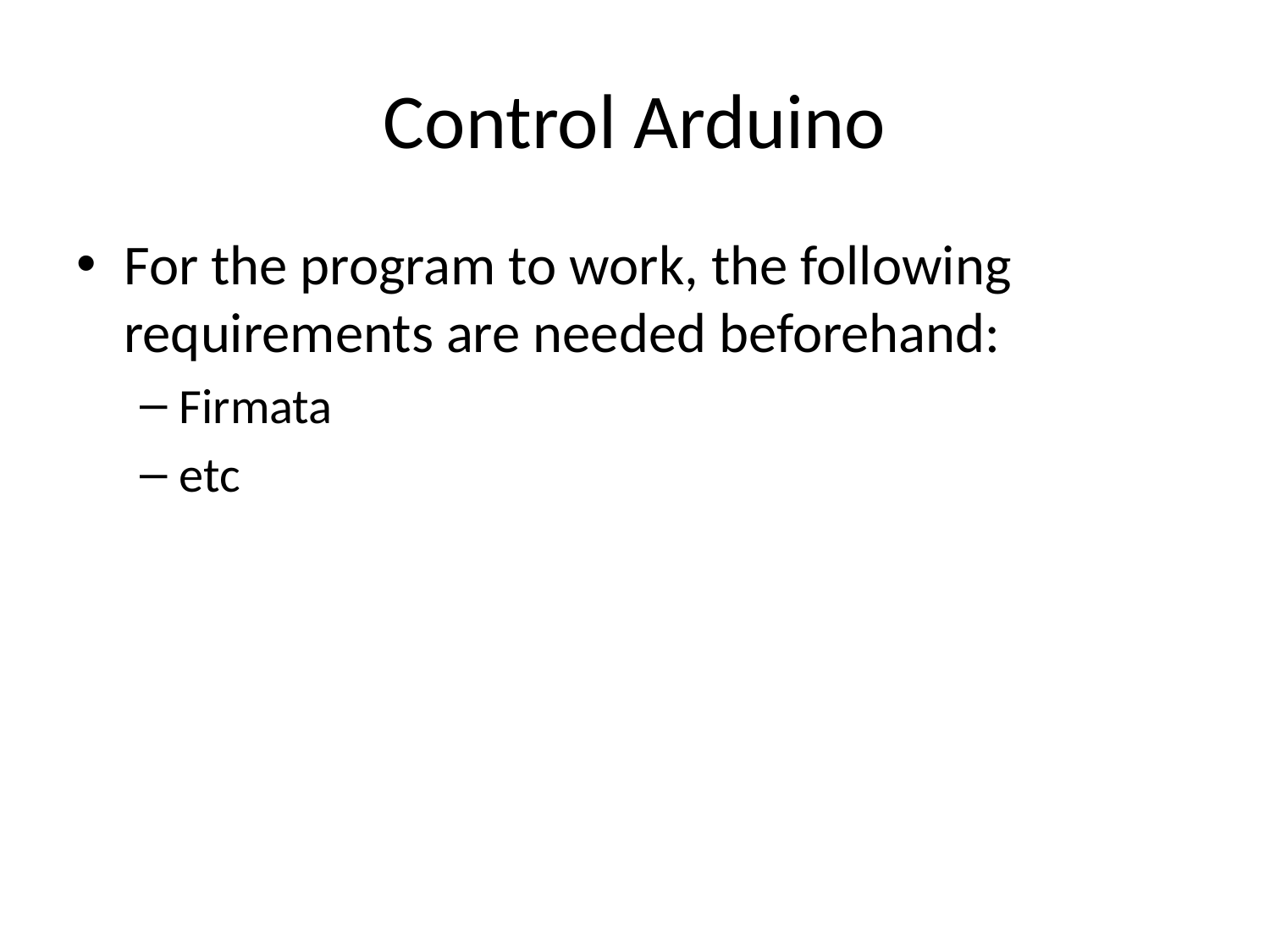

# Control Arduino
For the program to work, the following requirements are needed beforehand:
Firmata
etc